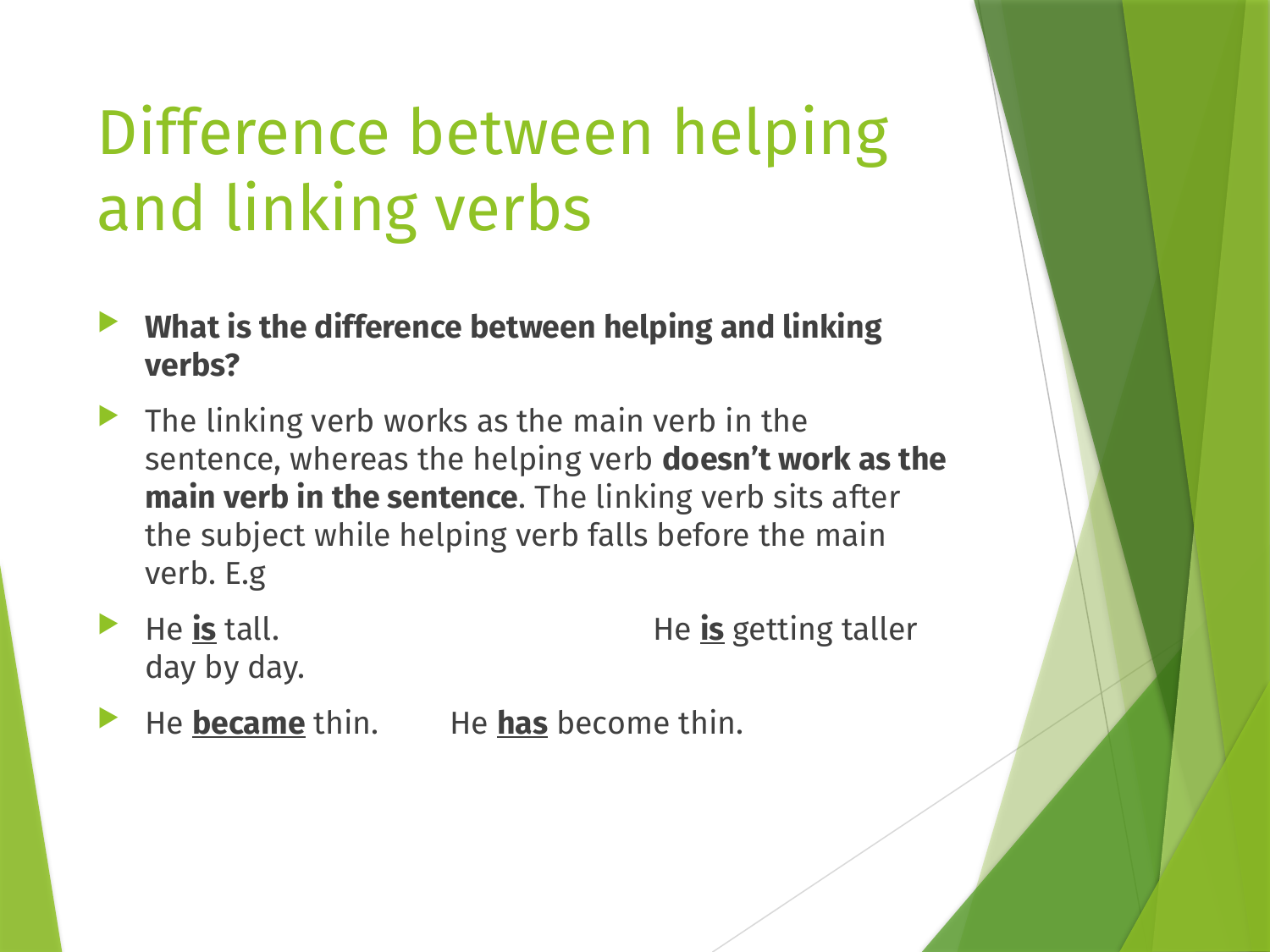

# Difference between helping and linking verbs
What is the difference between helping and linking verbs?
The linking verb works as the main verb in the sentence, whereas the helping verb doesn’t work as the main verb in the sentence. The linking verb sits after the subject while helping verb falls before the main verb. E.g
He is tall. 		 	He is getting taller day by day.
He became thin.	      He has become thin.